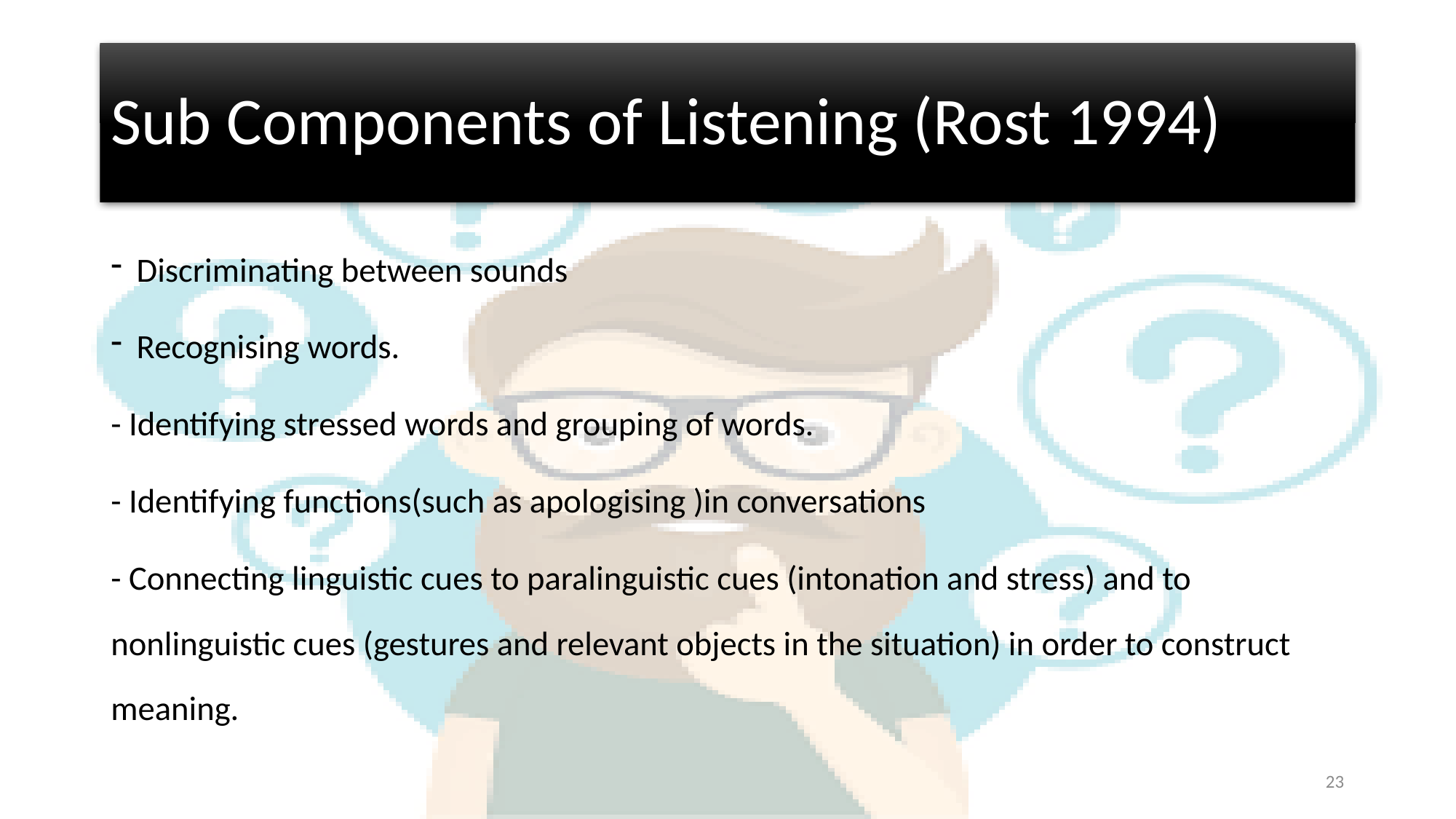

# Sub Components of Listening (Rost 1994)
Discriminating between sounds
Recognising words.
- Identifying stressed words and grouping of words.
- Identifying functions(such as apologising )in conversations
- Connecting linguistic cues to paralinguistic cues (intonation and stress) and to nonlinguistic cues (gestures and relevant objects in the situation) in order to construct meaning.

23